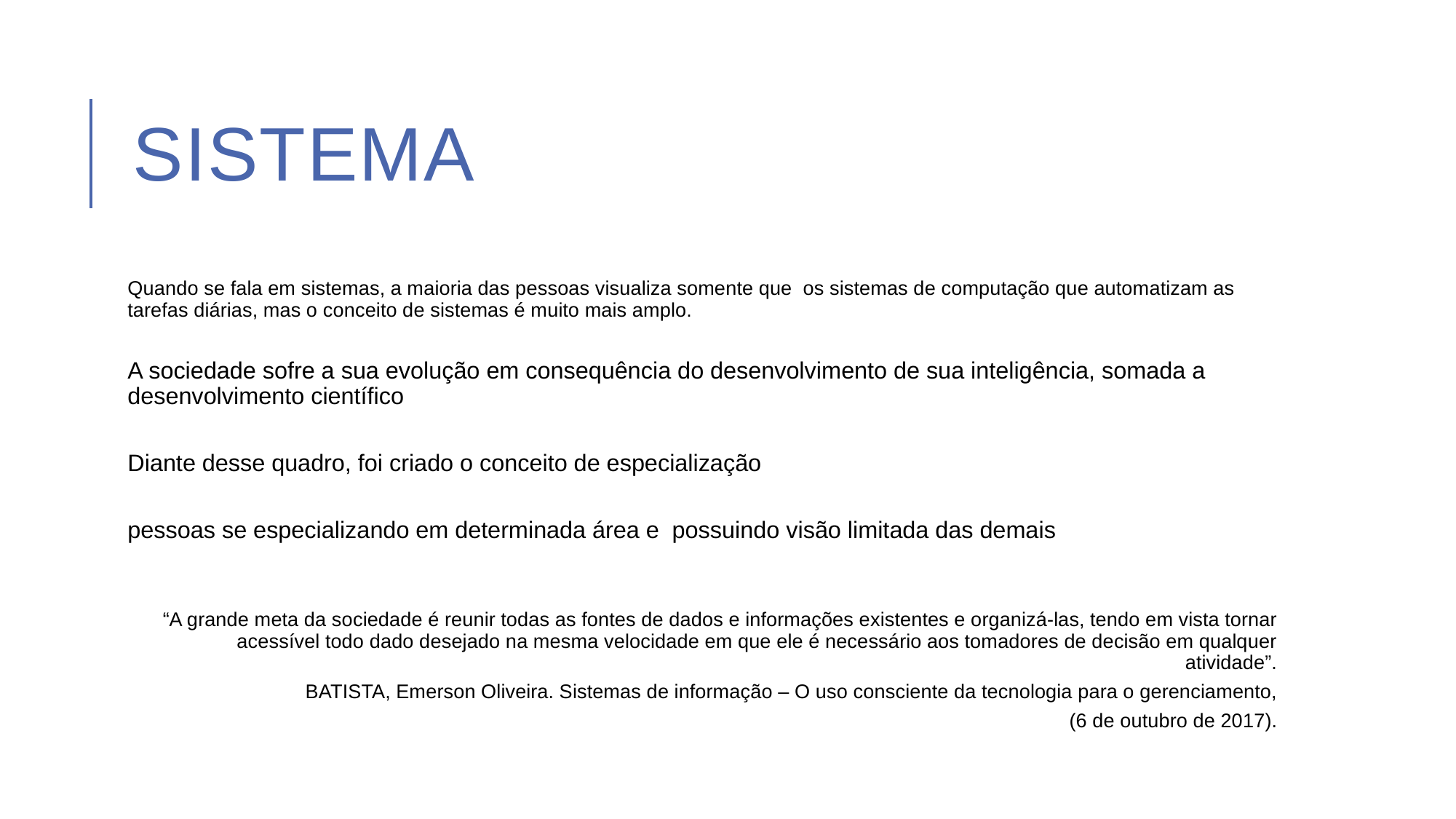

sistema
Quando se fala em sistemas, a maioria das pessoas visualiza somente que  os sistemas de computação que automatizam as tarefas diárias, mas o conceito de sistemas é muito mais amplo.

A sociedade sofre a sua evolução em consequência do desenvolvimento de sua inteligência, somada a desenvolvimento científico

Diante desse quadro, foi criado o conceito de especialização

pessoas se especializando em determinada área e  possuindo visão limitada das demais

“A grande meta da sociedade é reunir todas as fontes de dados e informações existentes e organizá-las, tendo em vista tornar acessível todo dado desejado na mesma velocidade em que ele é necessário aos tomadores de decisão em qualquer atividade”.
	 BATISTA, Emerson Oliveira. Sistemas de informação – O uso consciente da tecnologia para o gerenciamento,
(6 de outubro de 2017).